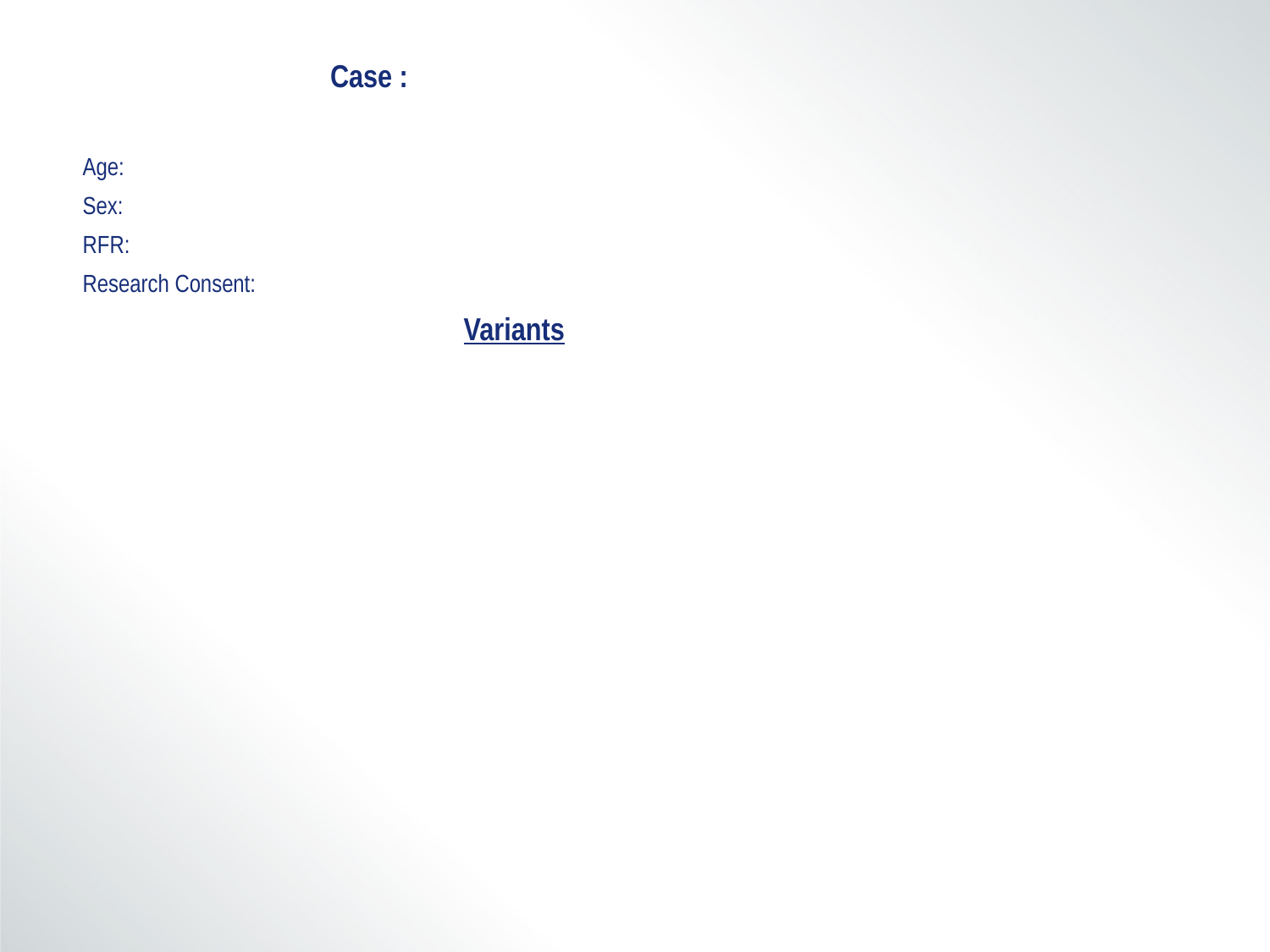

# Case :

Age:
Sex:
RFR:
Research Consent:
			Variants